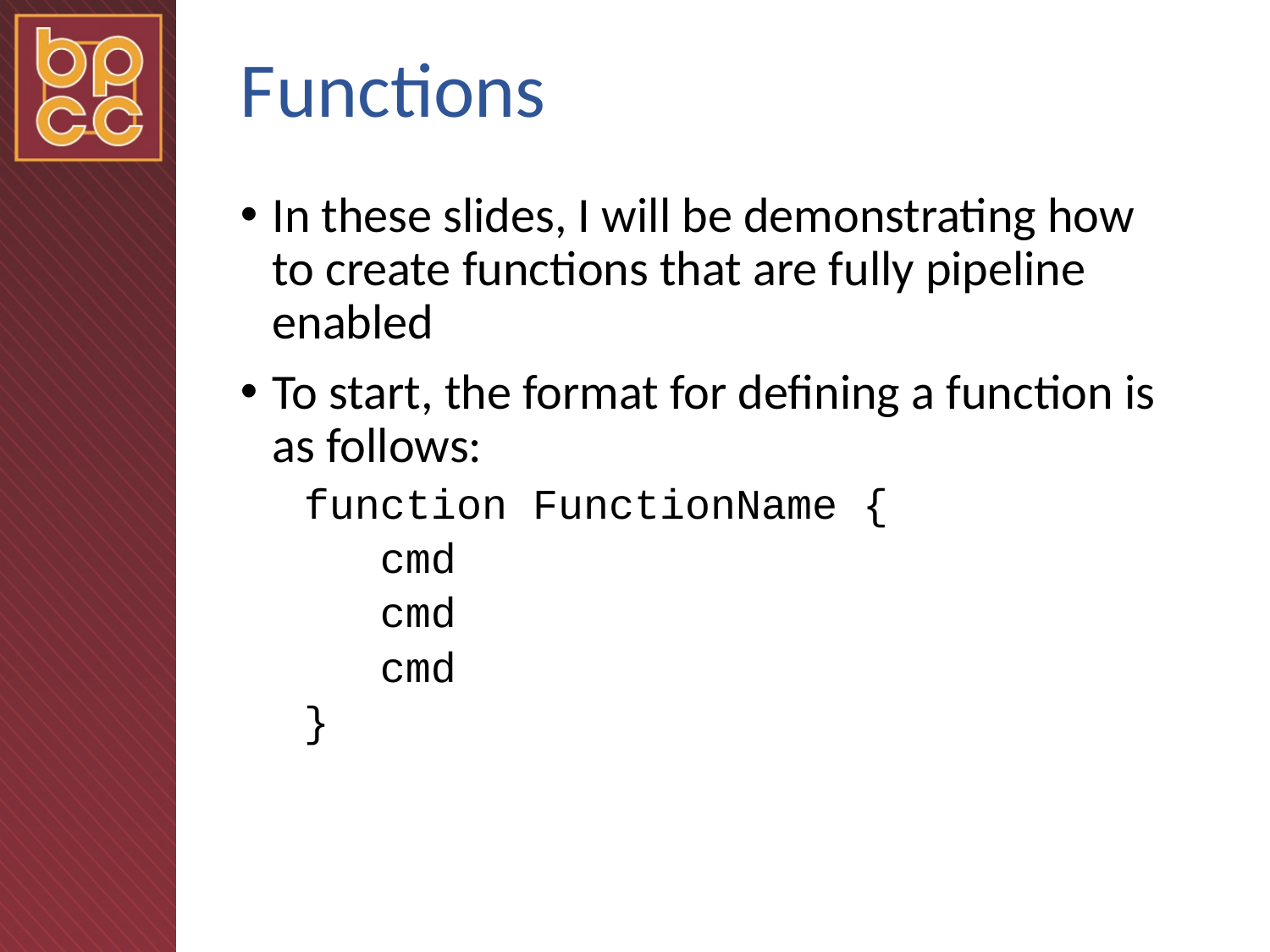

# Functions
In these slides, I will be demonstrating how to create functions that are fully pipeline enabled
To start, the format for defining a function is as follows:
function FunctionName {
   cmd
   cmd
   cmd
}